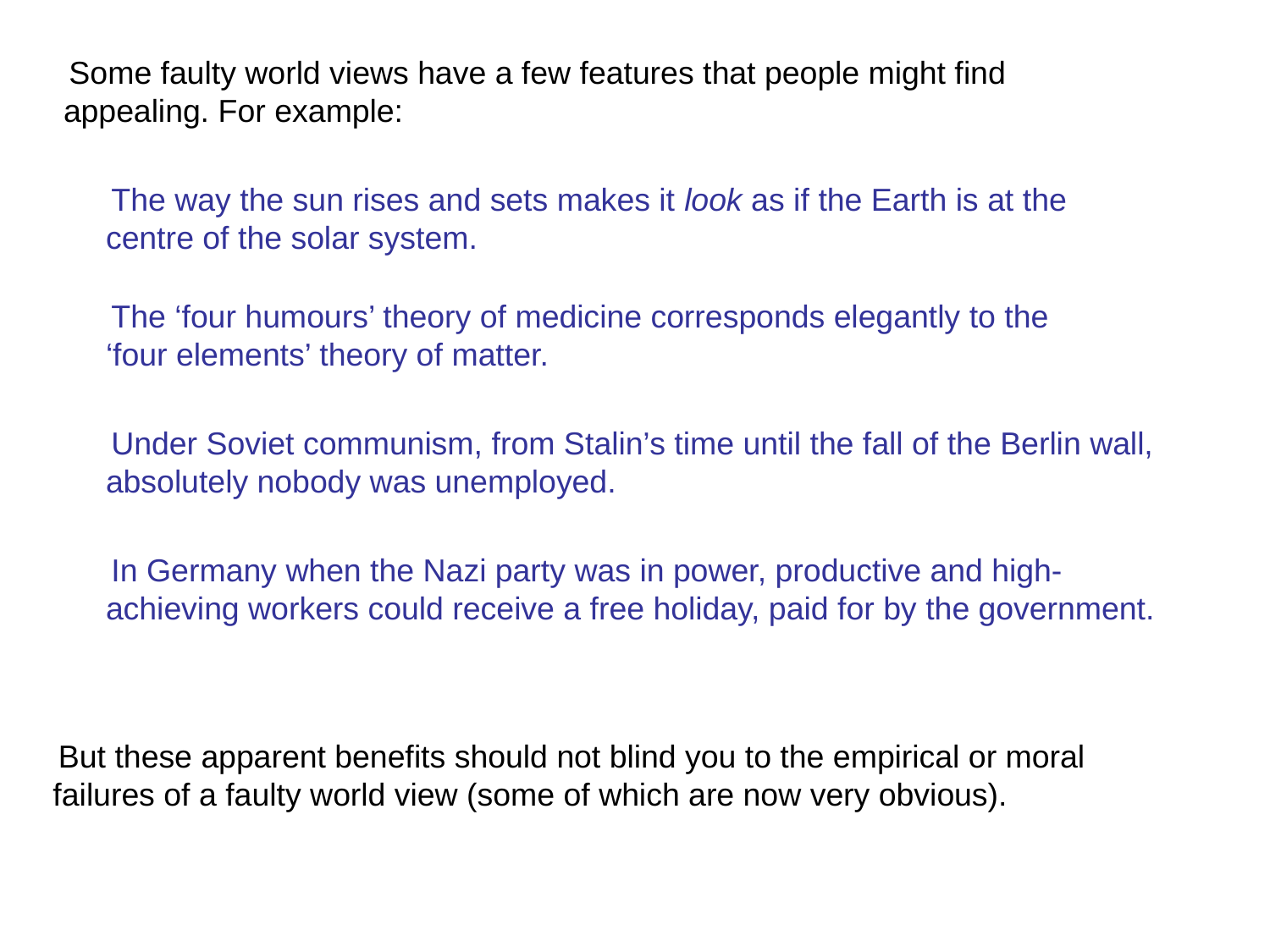

Some faulty world views have a few features that people might find appealing. For example:
The way the sun rises and sets makes it look as if the Earth is at the centre of the solar system.
The ‘four humours’ theory of medicine corresponds elegantly to the ‘four elements’ theory of matter.
Under Soviet communism, from Stalin’s time until the fall of the Berlin wall, absolutely nobody was unemployed.
In Germany when the Nazi party was in power, productive and high-achieving workers could receive a free holiday, paid for by the government.
But these apparent benefits should not blind you to the empirical or moral failures of a faulty world view (some of which are now very obvious).